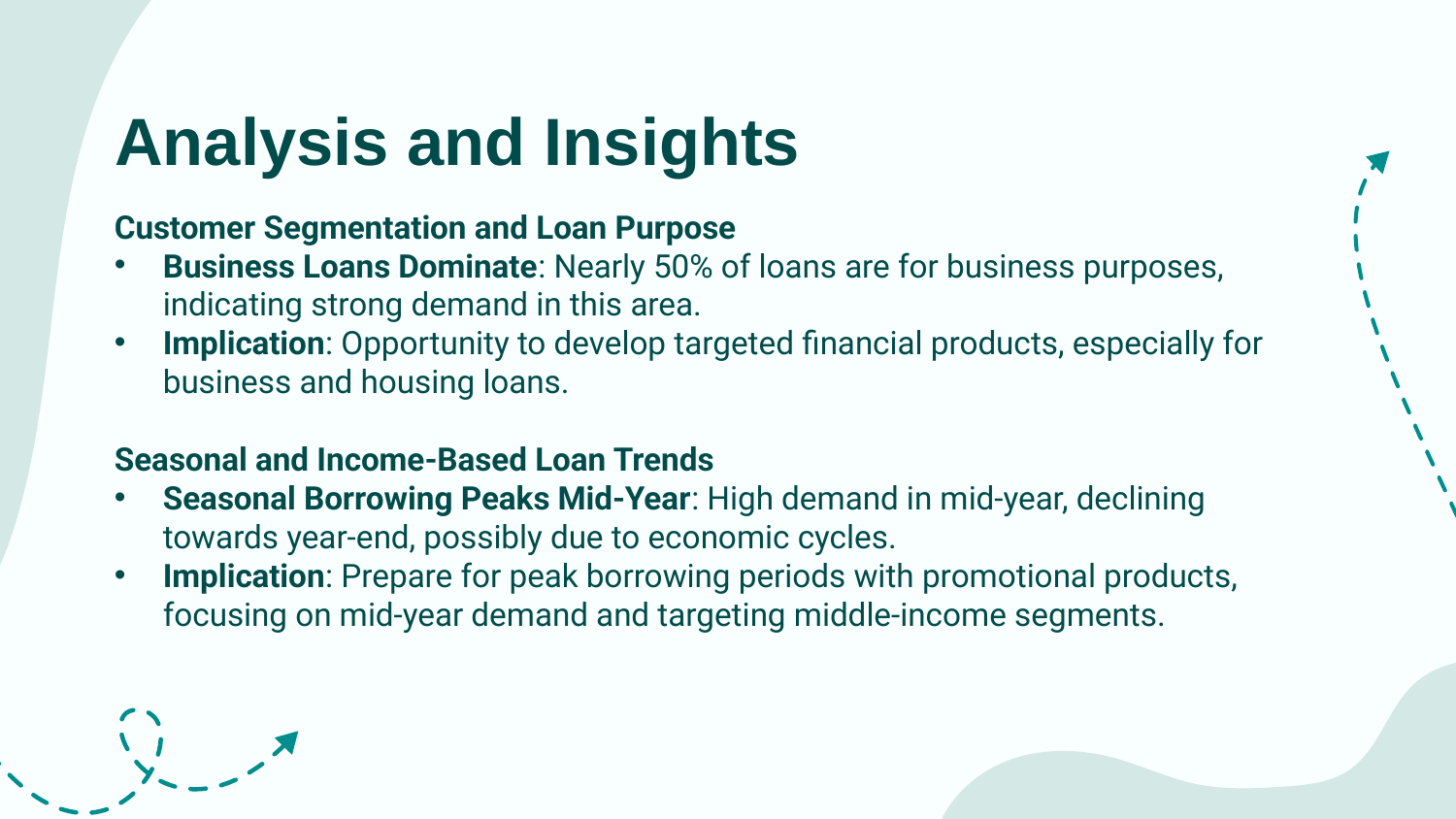

# Analysis and Insights
Customer Segmentation and Loan Purpose
Business Loans Dominate: Nearly 50% of loans are for business purposes, indicating strong demand in this area.
Implication: Opportunity to develop targeted financial products, especially for business and housing loans.

Seasonal and Income-Based Loan Trends
Seasonal Borrowing Peaks Mid-Year: High demand in mid-year, declining towards year-end, possibly due to economic cycles.
Implication: Prepare for peak borrowing periods with promotional products, focusing on mid-year demand and targeting middle-income segments.